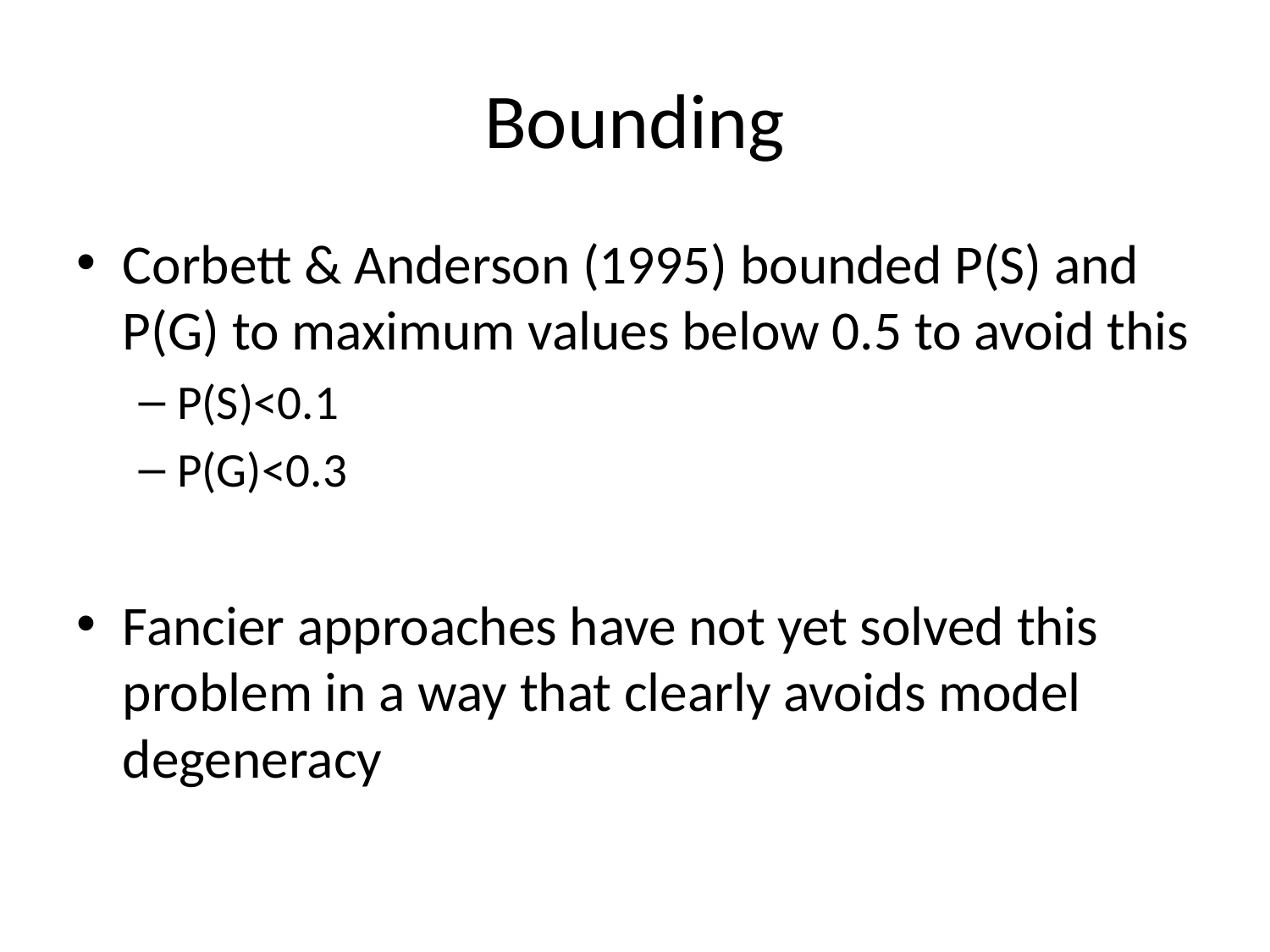

# Bounding
Corbett & Anderson (1995) bounded P(S) and P(G) to maximum values below 0.5 to avoid this
P(S)<0.1
P(G)<0.3

Fancier approaches have not yet solved this problem in a way that clearly avoids model degeneracy